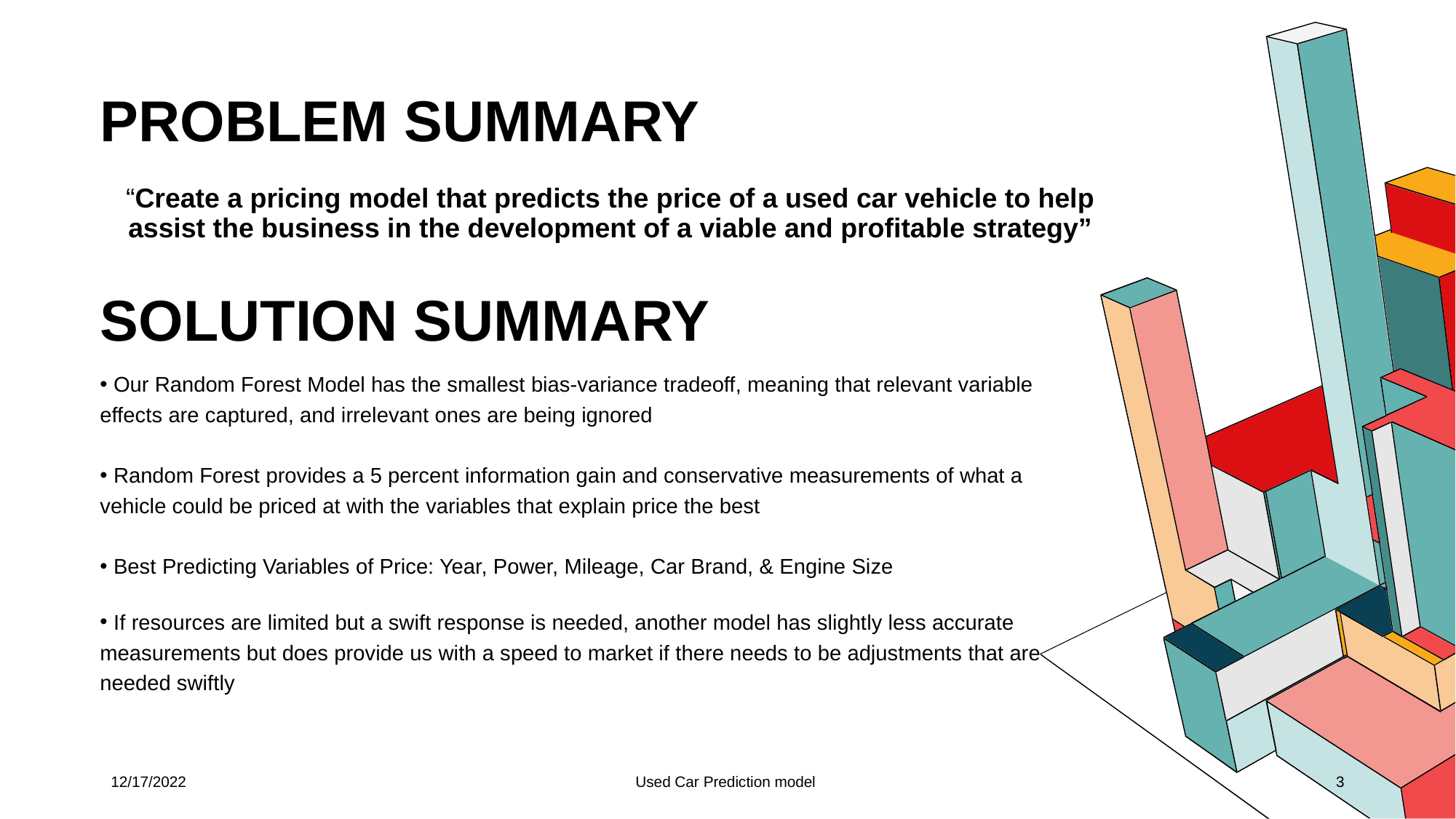

# PROBLEM Summary
“Create a pricing model that predicts the price of a used car vehicle to help assist the business in the development of a viable and profitable strategy”
SOLUTION summary
 Our Random Forest Model has the smallest bias-variance tradeoff, meaning that relevant variable effects are captured, and irrelevant ones are being ignored

 Random Forest provides a 5 percent information gain and conservative measurements of what a vehicle could be priced at with the variables that explain price the best

 Best Predicting Variables of Price: Year, Power, Mileage, Car Brand, & Engine Size

 If resources are limited but a swift response is needed, another model has slightly less accurate measurements but does provide us with a speed to market if there needs to be adjustments that are needed swiftly
12/17/2022
Used Car Prediction model
3